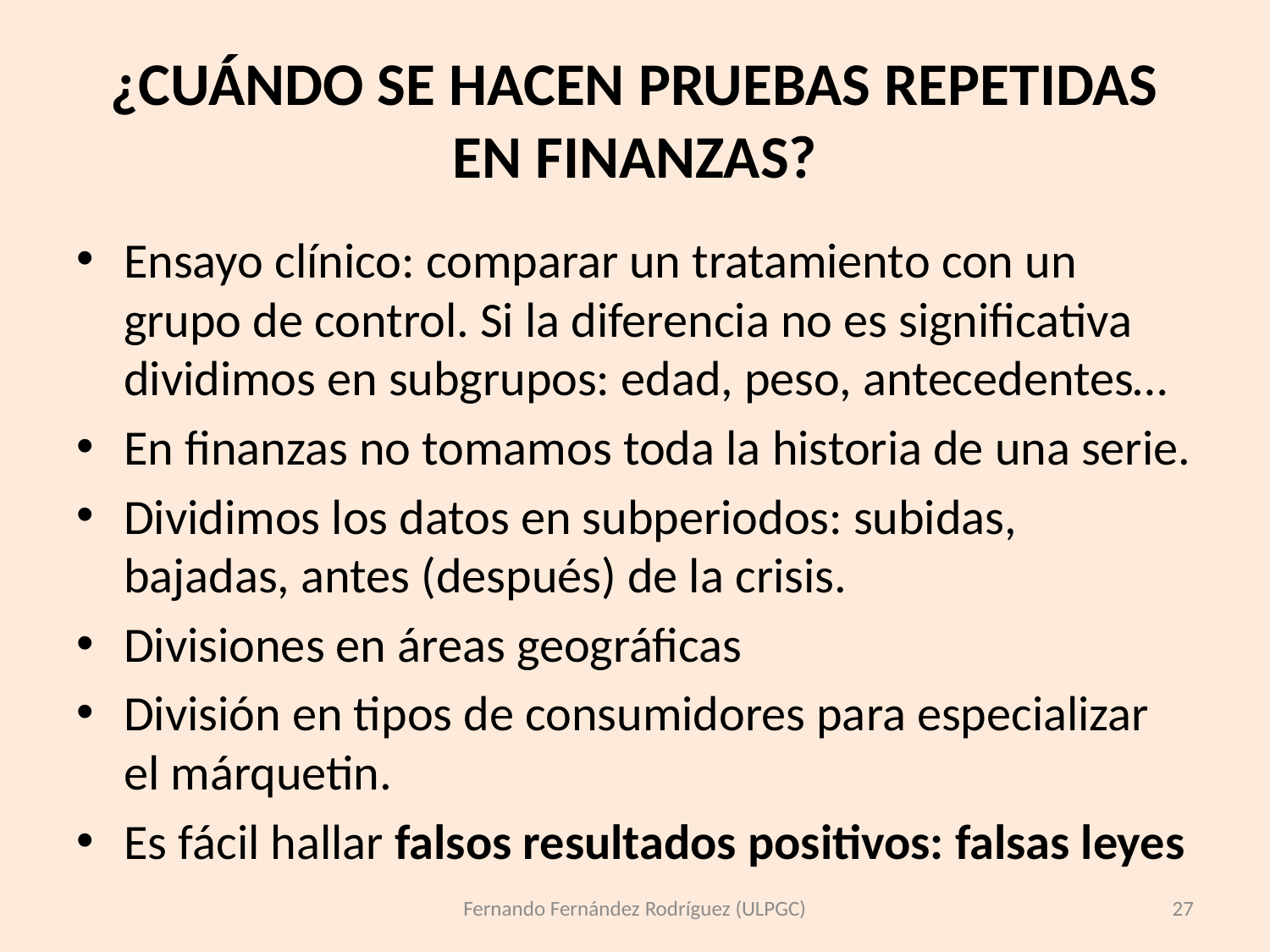

# ¿CUÁNDO SE HACEN PRUEBAS REPETIDAS EN FINANZAS?
Ensayo clínico: comparar un tratamiento con un grupo de control. Si la diferencia no es significativa dividimos en subgrupos: edad, peso, antecedentes…
En finanzas no tomamos toda la historia de una serie.
Dividimos los datos en subperiodos: subidas, bajadas, antes (después) de la crisis.
Divisiones en áreas geográficas
División en tipos de consumidores para especializar el márquetin.
Es fácil hallar falsos resultados positivos: falsas leyes
Fernando Fernández Rodríguez (ULPGC)
27